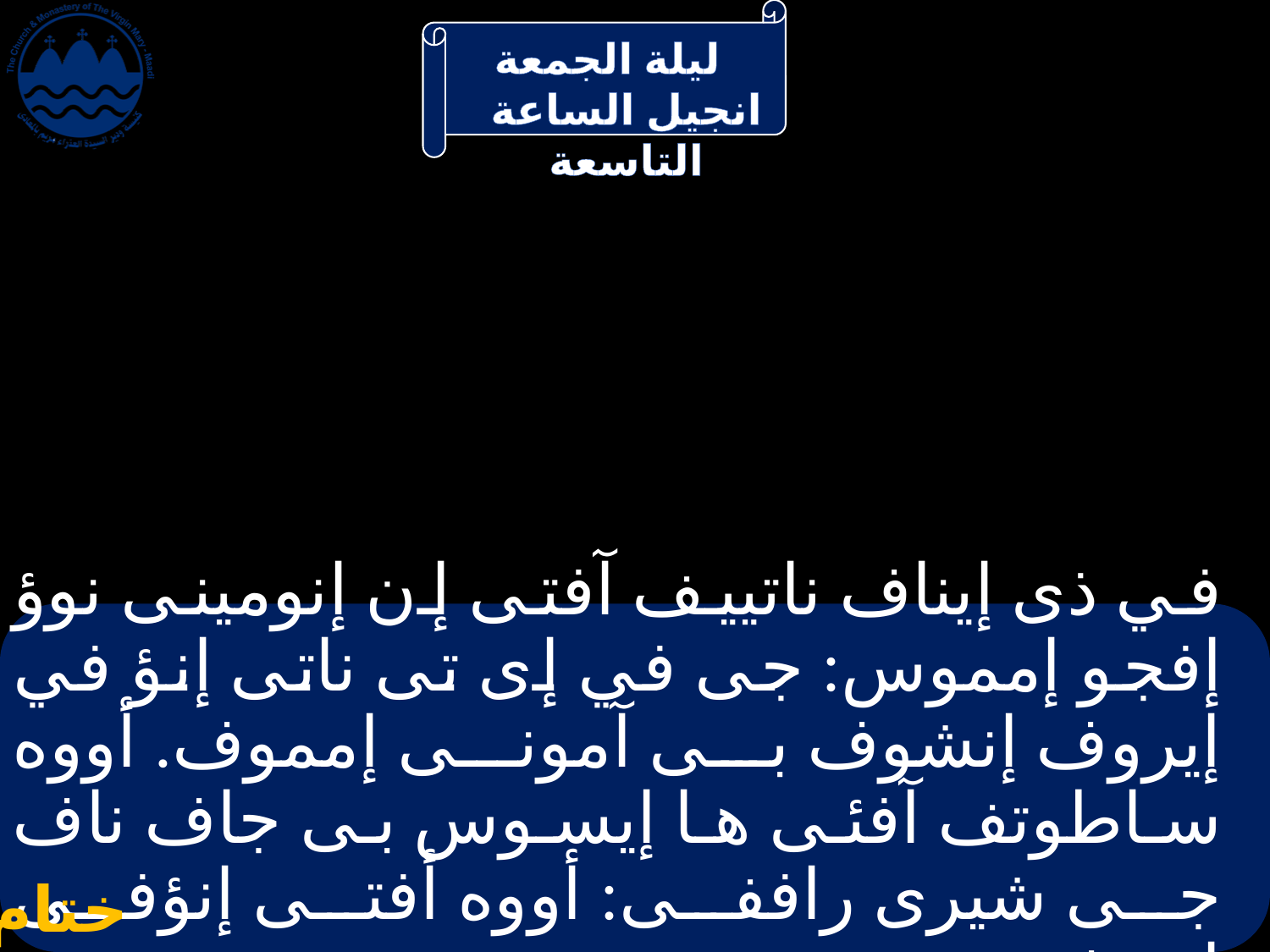

# في ذى إيناف ناتييف آفتى إن إنومينى نوؤ إفجو إمموس: جى في إى تى ناتى إنؤ في إيروف إنشوف بى آمونى إمموف. أووه ساطوتف آفئى ها إيسوس بى جاف ناف جى شيرى راففى: أووه أفتى إنؤفى إيروف.
ختام